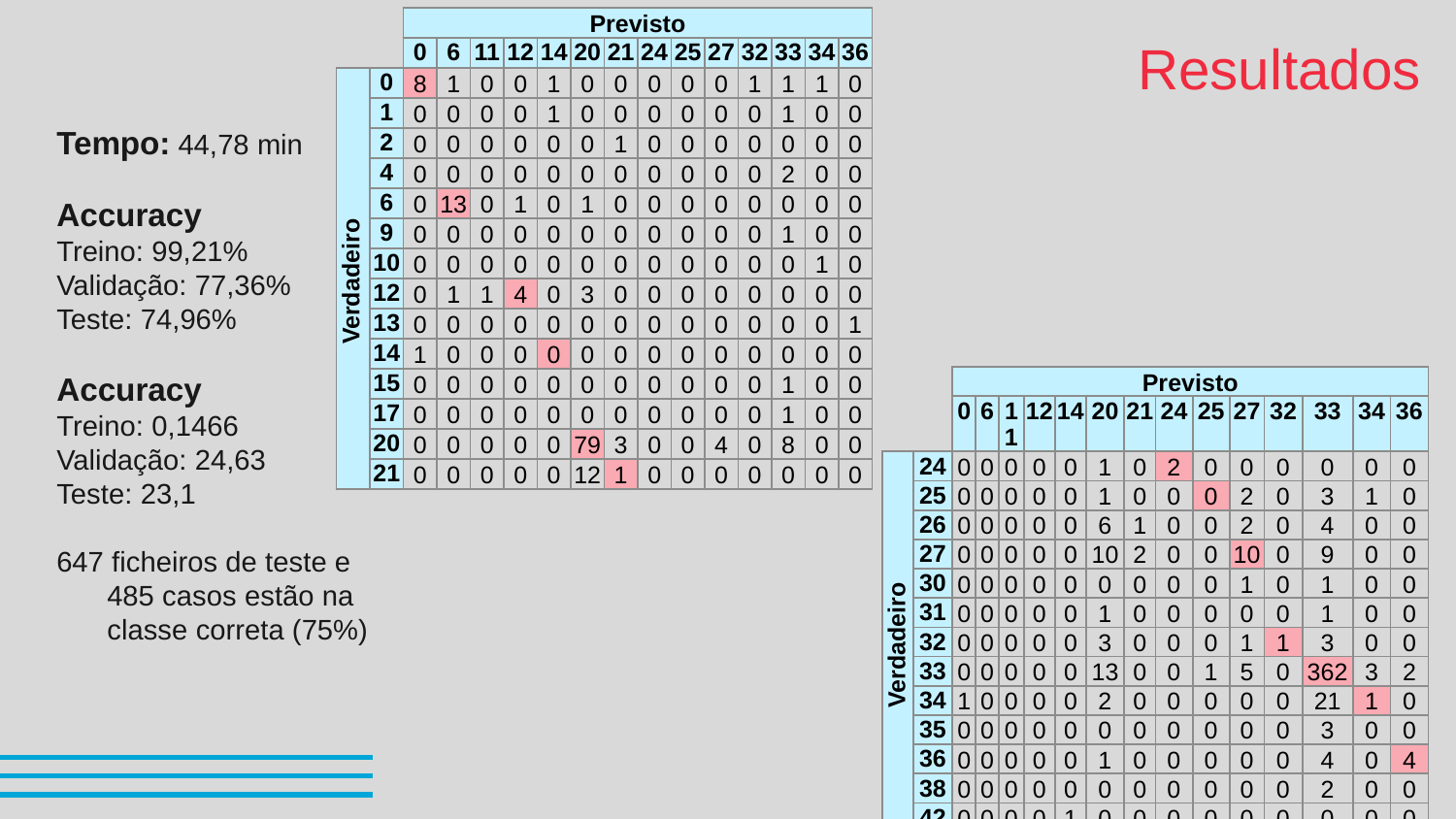

|  |  | Previsto |  |  |  |  |  |  |  |  |  |  |  |  |  |
| --- | --- | --- | --- | --- | --- | --- | --- | --- | --- | --- | --- | --- | --- | --- | --- |
|  |  | 0 | 6 | 11 | 12 | 14 | 20 | 21 | 24 | 25 | 27 | 32 | 33 | 34 | 36 |
| Verdadeiro | 0 | 8 | 1 | 0 | 0 | 1 | 0 | 0 | 0 | 0 | 0 | 1 | 1 | 1 | 0 |
|  | 1 | 0 | 0 | 0 | 0 | 1 | 0 | 0 | 0 | 0 | 0 | 0 | 1 | 0 | 0 |
|  | 2 | 0 | 0 | 0 | 0 | 0 | 0 | 1 | 0 | 0 | 0 | 0 | 0 | 0 | 0 |
|  | 4 | 0 | 0 | 0 | 0 | 0 | 0 | 0 | 0 | 0 | 0 | 0 | 2 | 0 | 0 |
|  | 6 | 0 | 13 | 0 | 1 | 0 | 1 | 0 | 0 | 0 | 0 | 0 | 0 | 0 | 0 |
|  | 9 | 0 | 0 | 0 | 0 | 0 | 0 | 0 | 0 | 0 | 0 | 0 | 1 | 0 | 0 |
|  | 10 | 0 | 0 | 0 | 0 | 0 | 0 | 0 | 0 | 0 | 0 | 0 | 0 | 1 | 0 |
|  | 12 | 0 | 1 | 1 | 4 | 0 | 3 | 0 | 0 | 0 | 0 | 0 | 0 | 0 | 0 |
|  | 13 | 0 | 0 | 0 | 0 | 0 | 0 | 0 | 0 | 0 | 0 | 0 | 0 | 0 | 1 |
|  | 14 | 1 | 0 | 0 | 0 | 0 | 0 | 0 | 0 | 0 | 0 | 0 | 0 | 0 | 0 |
|  | 15 | 0 | 0 | 0 | 0 | 0 | 0 | 0 | 0 | 0 | 0 | 0 | 1 | 0 | 0 |
|  | 17 | 0 | 0 | 0 | 0 | 0 | 0 | 0 | 0 | 0 | 0 | 0 | 1 | 0 | 0 |
|  | 20 | 0 | 0 | 0 | 0 | 0 | 79 | 3 | 0 | 0 | 4 | 0 | 8 | 0 | 0 |
|  | 21 | 0 | 0 | 0 | 0 | 0 | 12 | 1 | 0 | 0 | 0 | 0 | 0 | 0 | 0 |
# Resultados
Tempo: 44,78 min

Accuracy
Treino: 99,21%
Validação: 77,36%
Teste: 74,96%

Accuracy
Treino: 0,1466
Validação: 24,63
Teste: 23,1

647 ficheiros de teste e 485 casos estão na classe correta (75%)

|  |  | Previsto |  |  |  |  |  |  |  |  |  |  |  |  |  |
| --- | --- | --- | --- | --- | --- | --- | --- | --- | --- | --- | --- | --- | --- | --- | --- |
|  |  | 0 | 6 | 11 | 12 | 14 | 20 | 21 | 24 | 25 | 27 | 32 | 33 | 34 | 36 |
| Verdadeiro | 24 | 0 | 0 | 0 | 0 | 0 | 1 | 0 | 2 | 0 | 0 | 0 | 0 | 0 | 0 |
|  | 25 | 0 | 0 | 0 | 0 | 0 | 1 | 0 | 0 | 0 | 2 | 0 | 3 | 1 | 0 |
|  | 26 | 0 | 0 | 0 | 0 | 0 | 6 | 1 | 0 | 0 | 2 | 0 | 4 | 0 | 0 |
|  | 27 | 0 | 0 | 0 | 0 | 0 | 10 | 2 | 0 | 0 | 10 | 0 | 9 | 0 | 0 |
|  | 30 | 0 | 0 | 0 | 0 | 0 | 0 | 0 | 0 | 0 | 1 | 0 | 1 | 0 | 0 |
|  | 31 | 0 | 0 | 0 | 0 | 0 | 1 | 0 | 0 | 0 | 0 | 0 | 1 | 0 | 0 |
|  | 32 | 0 | 0 | 0 | 0 | 0 | 3 | 0 | 0 | 0 | 1 | 1 | 3 | 0 | 0 |
|  | 33 | 0 | 0 | 0 | 0 | 0 | 13 | 0 | 0 | 1 | 5 | 0 | 362 | 3 | 2 |
|  | 34 | 1 | 0 | 0 | 0 | 0 | 2 | 0 | 0 | 0 | 0 | 0 | 21 | 1 | 0 |
|  | 35 | 0 | 0 | 0 | 0 | 0 | 0 | 0 | 0 | 0 | 0 | 0 | 3 | 0 | 0 |
|  | 36 | 0 | 0 | 0 | 0 | 0 | 1 | 0 | 0 | 0 | 0 | 0 | 4 | 0 | 4 |
|  | 38 | 0 | 0 | 0 | 0 | 0 | 0 | 0 | 0 | 0 | 0 | 0 | 2 | 0 | 0 |
|  | 42 | 0 | 0 | 0 | 0 | 1 | 0 | 0 | 0 | 0 | 0 | 0 | 0 | 0 | 0 |